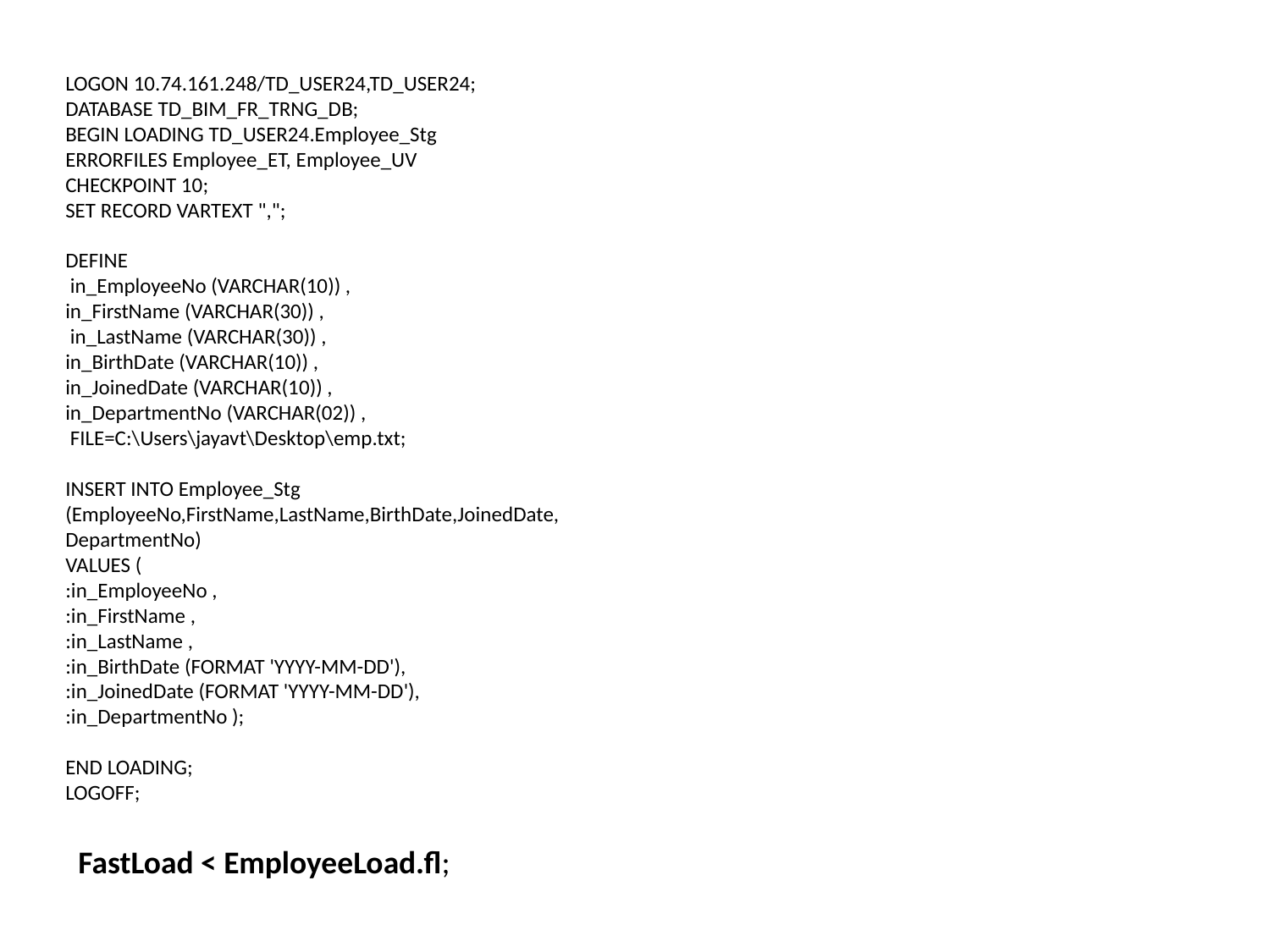

LOGON 10.74.161.248/TD_USER24,TD_USER24;
DATABASE TD_BIM_FR_TRNG_DB;
BEGIN LOADING TD_USER24.Employee_Stg
ERRORFILES Employee_ET, Employee_UV
CHECKPOINT 10;
SET RECORD VARTEXT ",";

DEFINE
 in_EmployeeNo (VARCHAR(10)) ,
in_FirstName (VARCHAR(30)) ,
 in_LastName (VARCHAR(30)) ,
in_BirthDate (VARCHAR(10)) ,
in_JoinedDate (VARCHAR(10)) ,
in_DepartmentNo (VARCHAR(02)) ,
 FILE=C:\Users\jayavt\Desktop\emp.txt;

INSERT INTO Employee_Stg
(EmployeeNo,FirstName,LastName,BirthDate,JoinedDate,
DepartmentNo)
VALUES (
:in_EmployeeNo ,
:in_FirstName ,
:in_LastName ,
:in_BirthDate (FORMAT 'YYYY-MM-DD'),
:in_JoinedDate (FORMAT 'YYYY-MM-DD'),
:in_DepartmentNo );

END LOADING;
LOGOFF;

FastLoad < EmployeeLoad.fl;